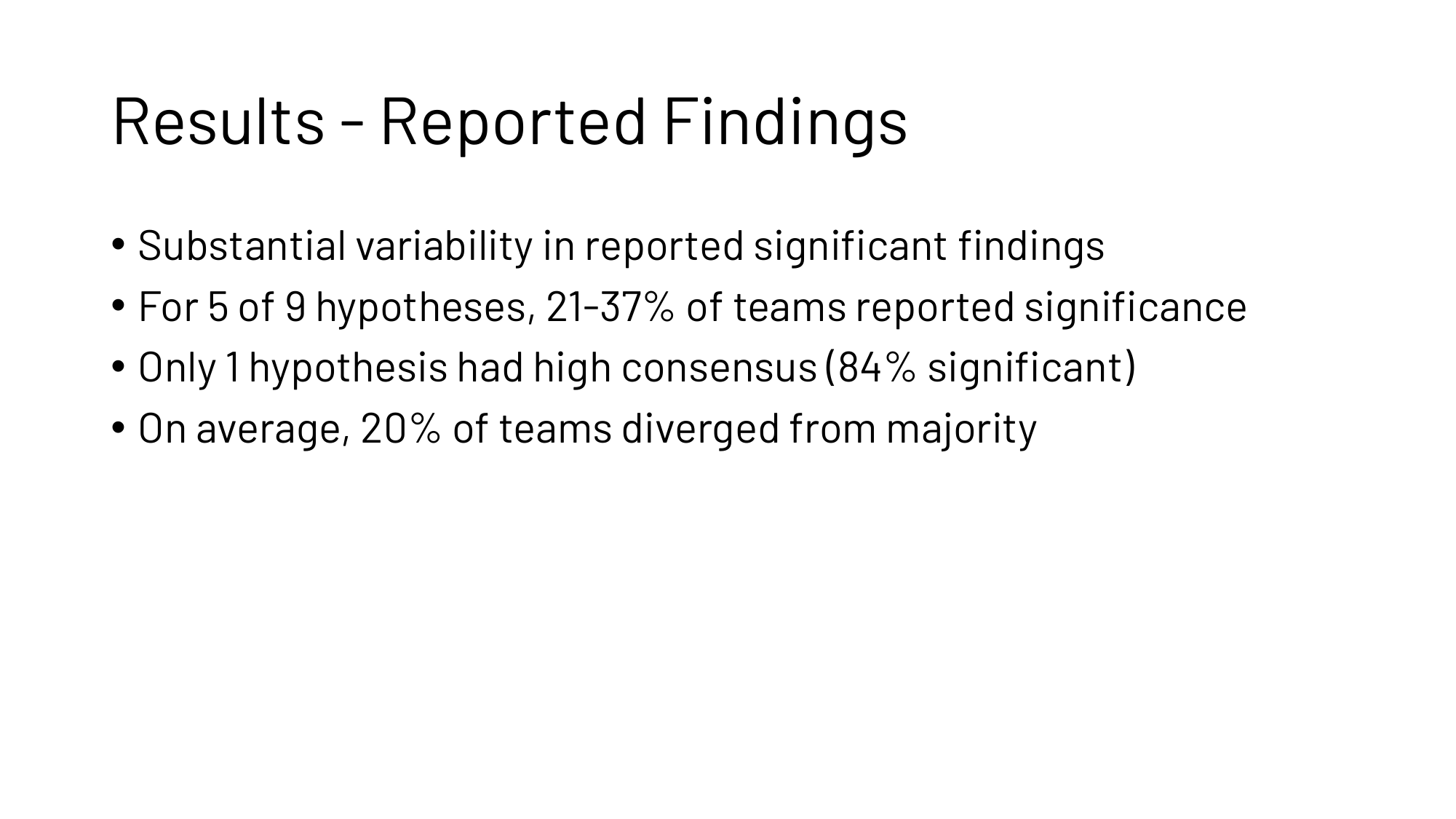

# Results - Reported Findings
Substantial variability in reported significant findings
For 5 of 9 hypotheses, 21-37% of teams reported significance
Only 1 hypothesis had high consensus (84% significant)
On average, 20% of teams diverged from majority